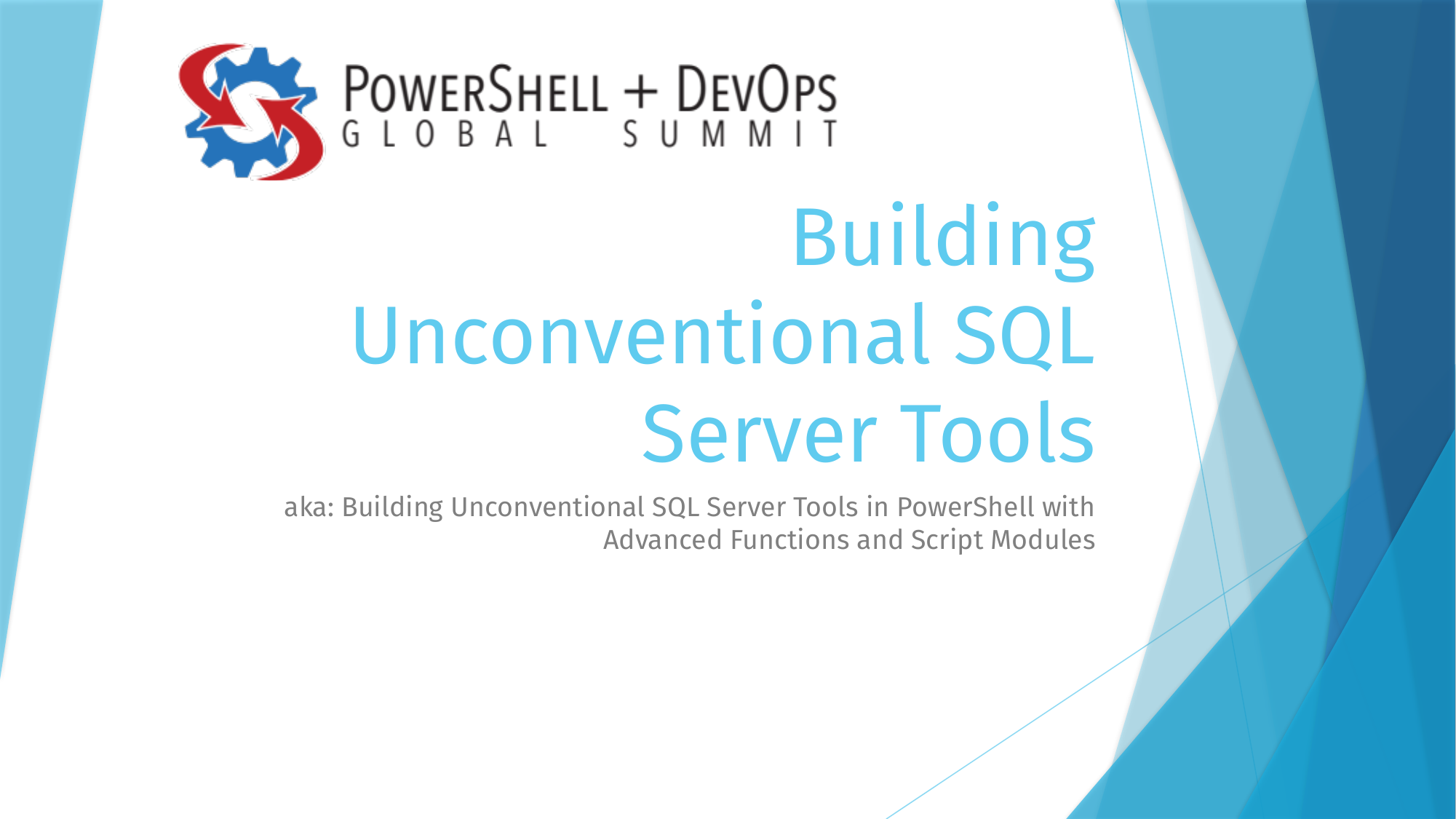

# Building Unconventional SQL Server Tools
aka: Building Unconventional SQL Server Tools in PowerShell with Advanced Functions and Script Modules